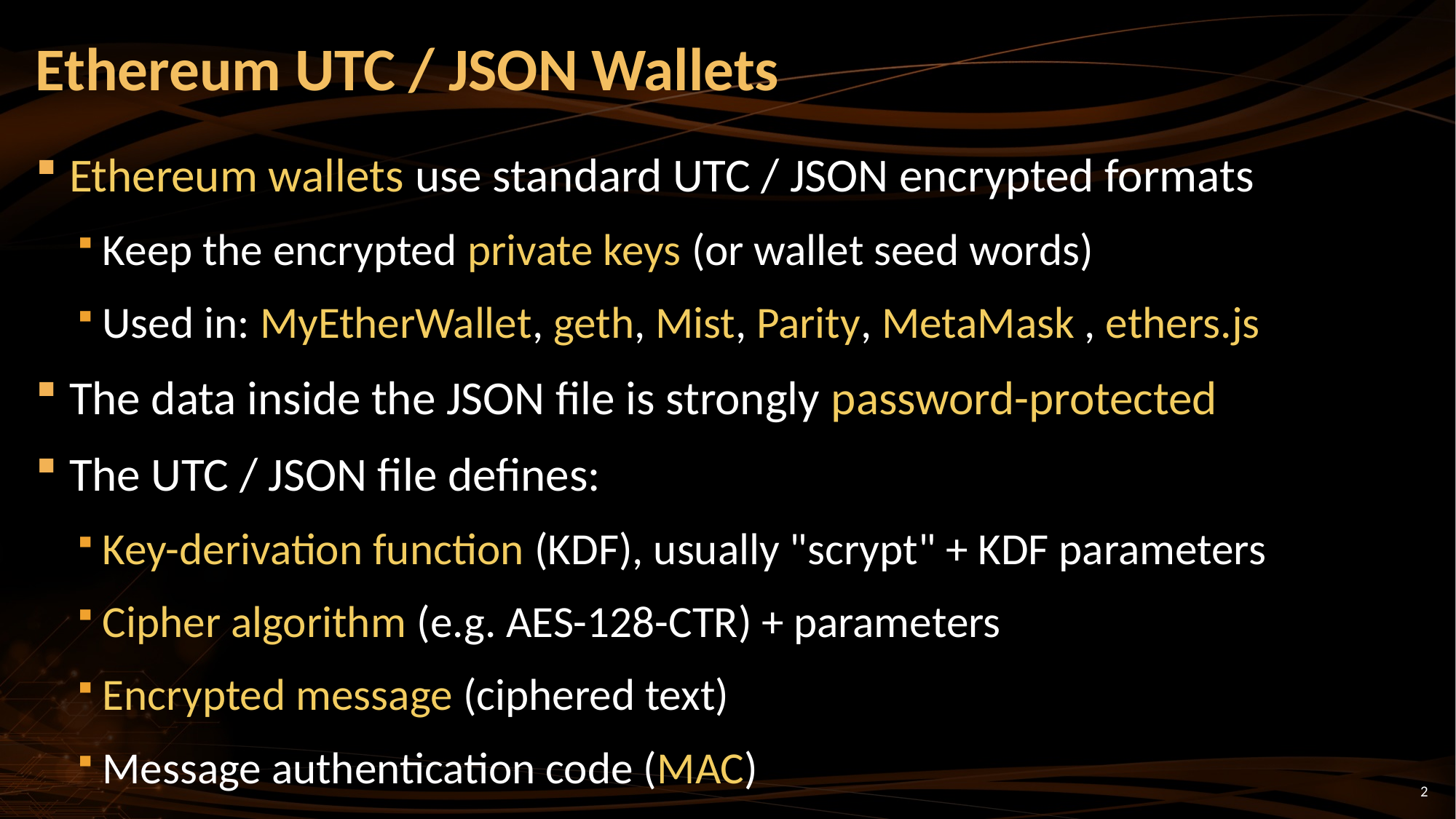

# Ethereum UTC / JSON Wallets
Ethereum wallets use standard UTC / JSON encrypted formats
Keep the encrypted private keys (or wallet seed words)
Used in: MyEtherWallet, geth, Mist, Parity, MetaMask , ethers.js
The data inside the JSON file is strongly password-protected
The UTC / JSON file defines:
Key-derivation function (KDF), usually "scrypt" + KDF parameters
Cipher algorithm (e.g. AES-128-CTR) + parameters
Encrypted message (ciphered text)
Message authentication code (MAC)
2